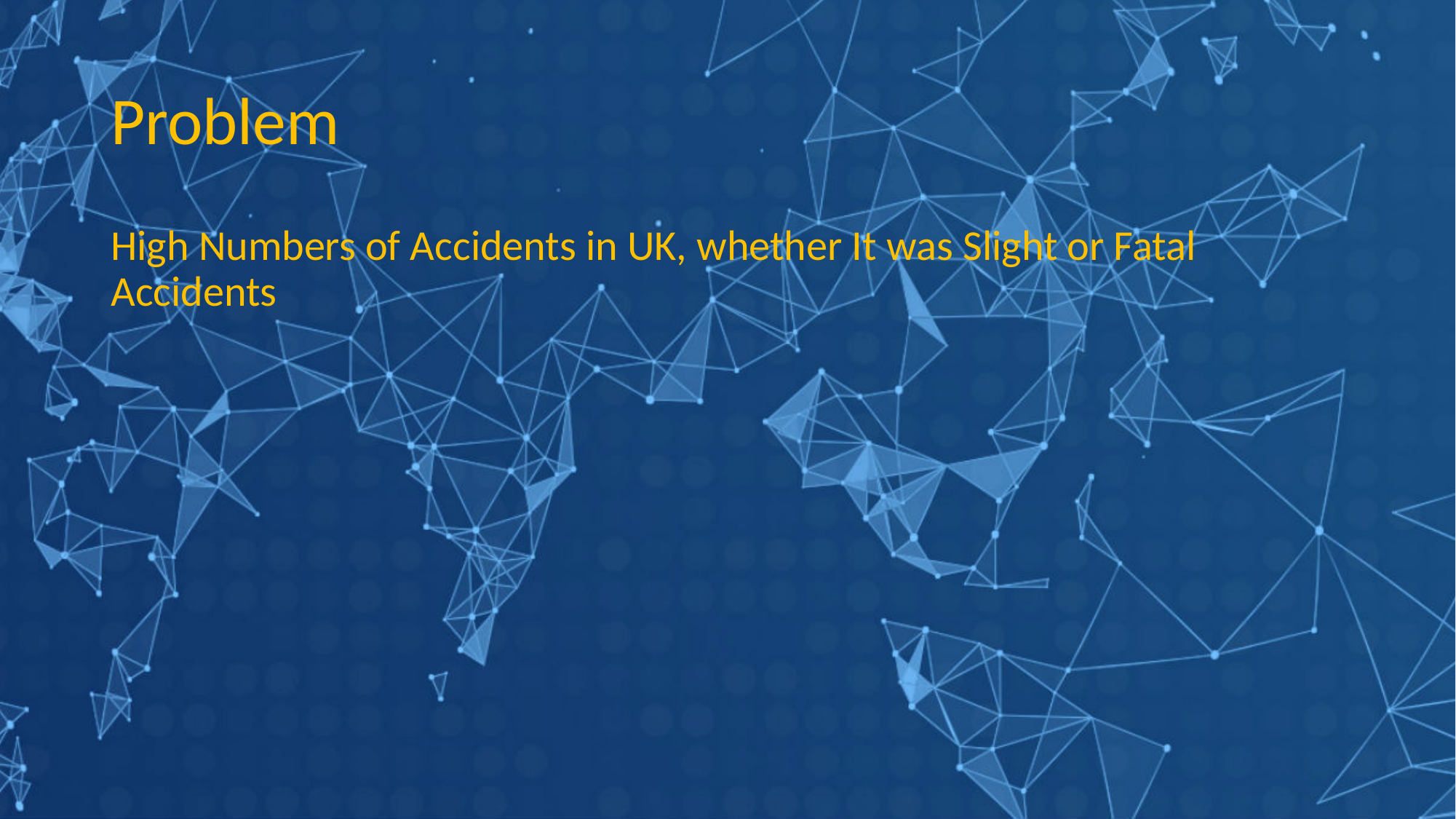

# Problem
High Numbers of Accidents in UK, whether It was Slight or Fatal Accidents